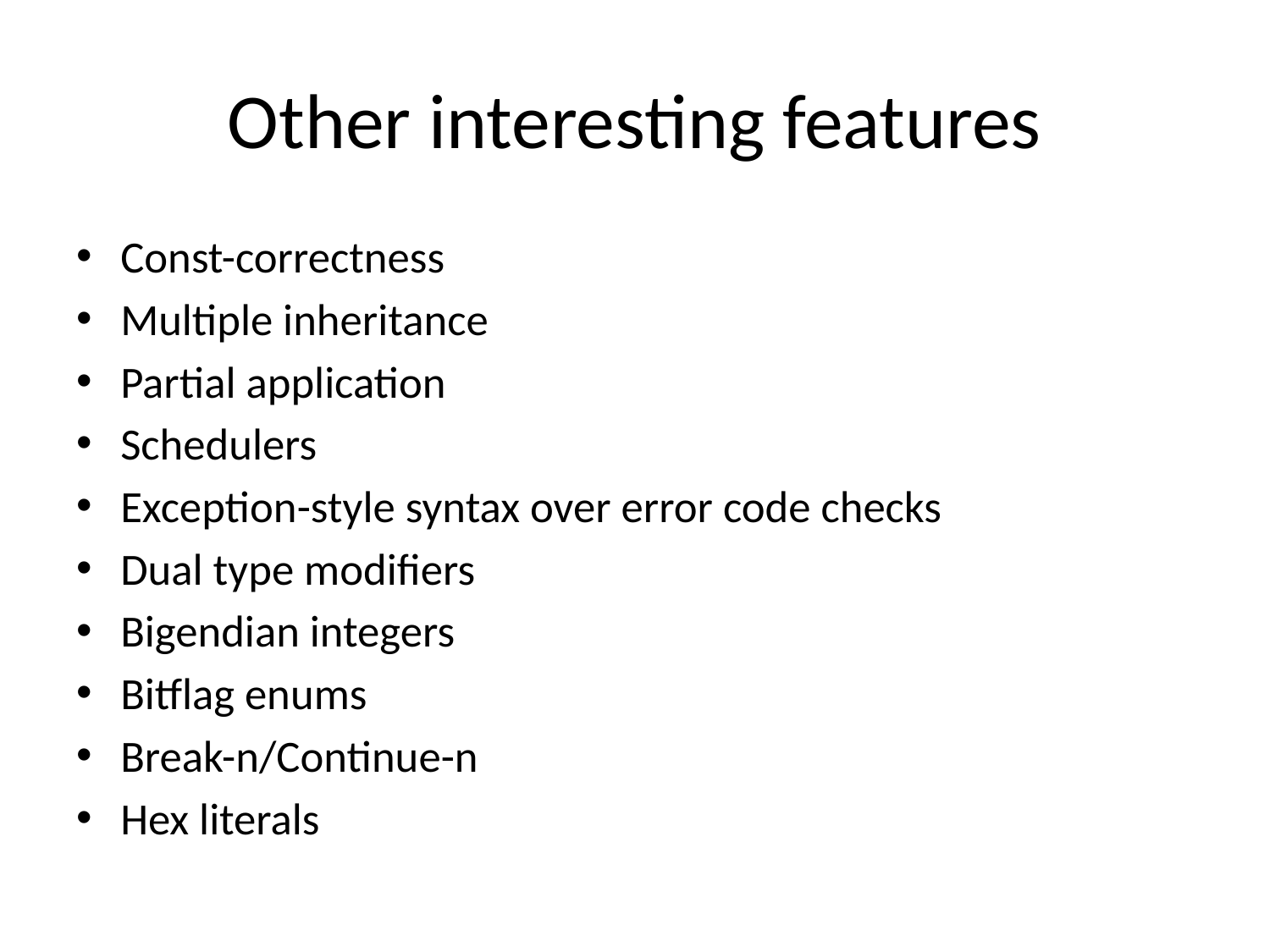

# Other interesting features
Const-correctness
Multiple inheritance
Partial application
Schedulers
Exception-style syntax over error code checks
Dual type modifiers
Bigendian integers
Bitflag enums
Break-n/Continue-n
Hex literals